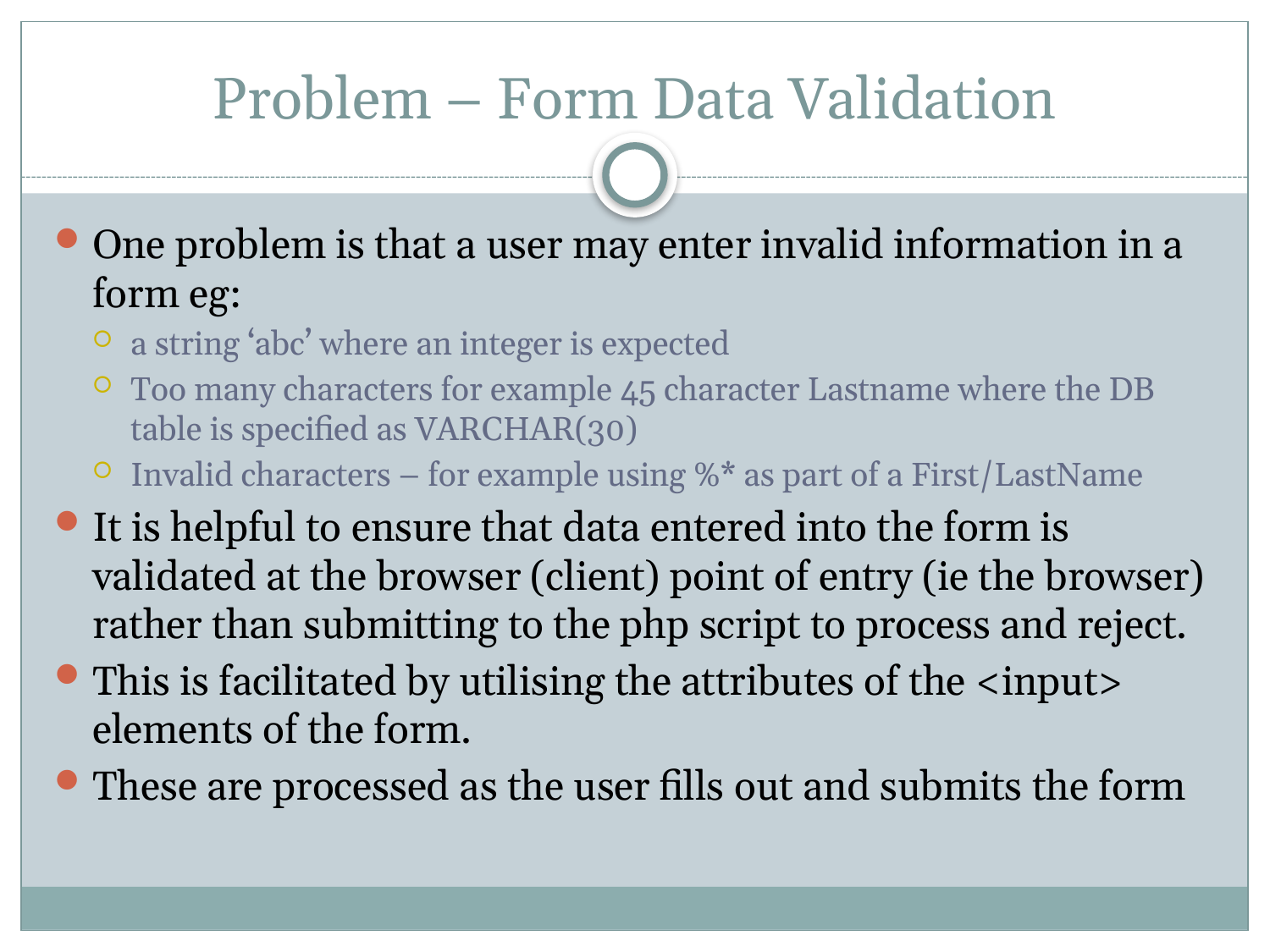

# Problem – Form Data Validation
One problem is that a user may enter invalid information in a form eg:
a string ‘abc’ where an integer is expected
Too many characters for example 45 character Lastname where the DB table is specified as VARCHAR(30)
Invalid characters – for example using %* as part of a First/LastName
It is helpful to ensure that data entered into the form is validated at the browser (client) point of entry (ie the browser) rather than submitting to the php script to process and reject.
This is facilitated by utilising the attributes of the <input> elements of the form.
These are processed as the user fills out and submits the form